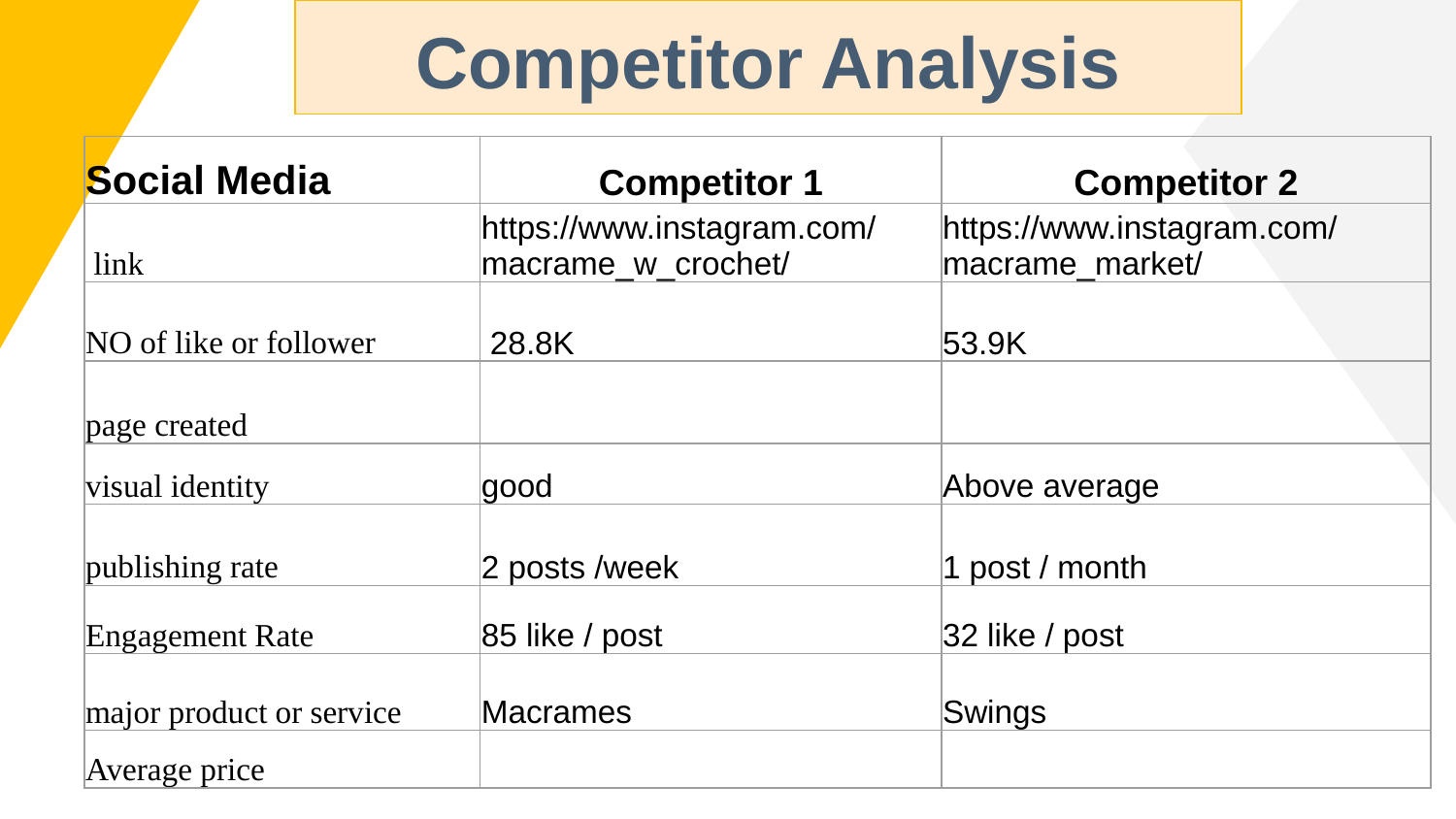

| Competitor Analysis |
| --- |
| Social Media | Competitor 1 | Competitor 2 |
| --- | --- | --- |
| link | https://www.instagram.com/macrame\_w\_crochet/ | https://www.instagram.com/macrame\_market/ |
| NO of like or follower | 28.8K | 53.9K |
| page created |  |  |
| visual identity | good | Above average |
| publishing rate | 2 posts /week | 1 post / month |
| Engagement Rate | 85 like / post | 32 like / post |
| major product or service | Macrames | Swings |
| Average price |  |  |